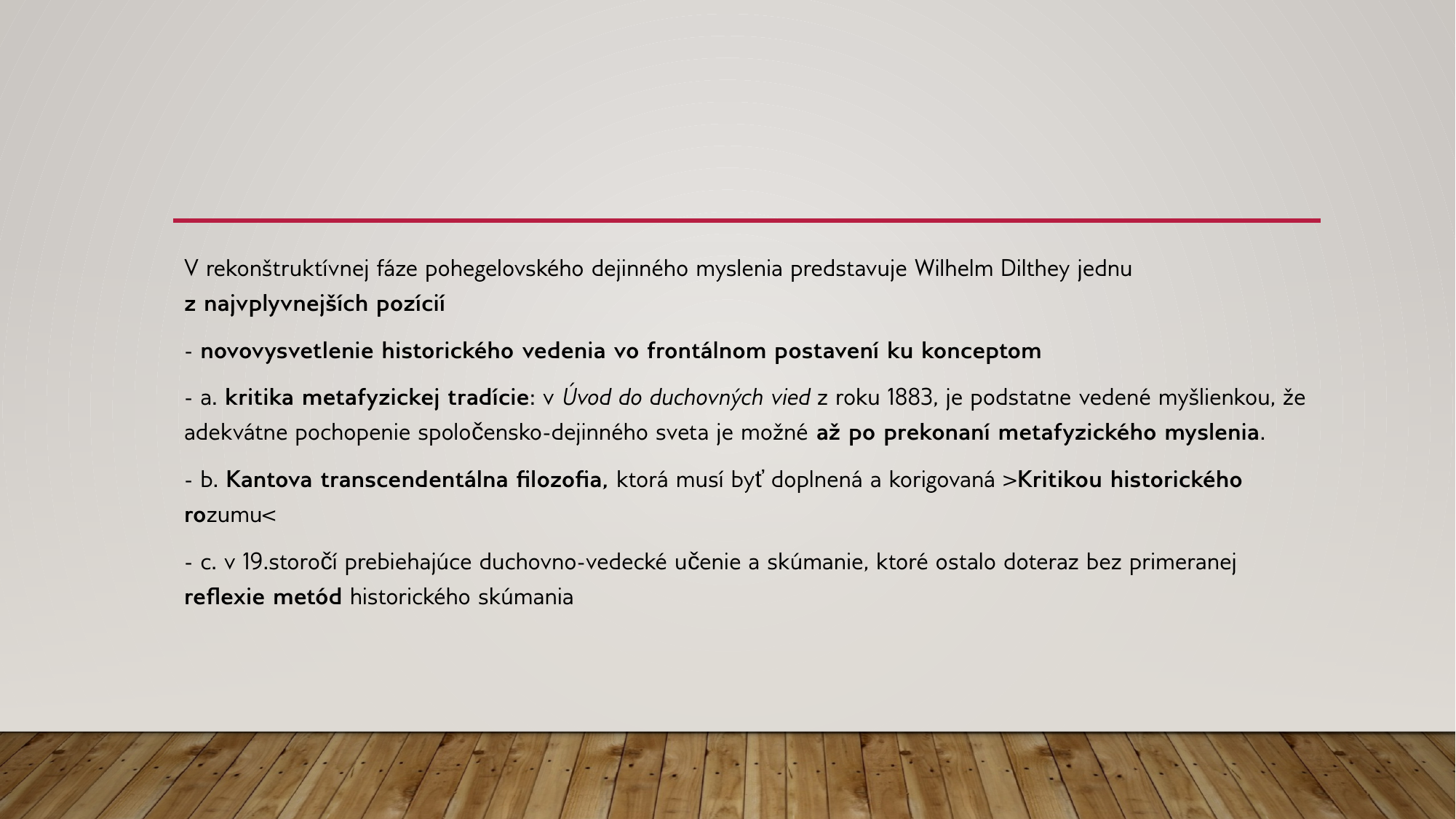

#
V rekonštruktívnej fáze pohegelovského dejinného myslenia predstavuje Wilhelm Dilthey jednu z najvplyvnejších pozícií
- novovysvetlenie historického vedenia vo frontálnom postavení ku konceptom
- a. kritika metafyzickej tradície: v Úvod do duchovných vied z roku 1883, je podstatne vedené myšlienkou, že adekvátne pochopenie spoločensko-dejinného sveta je možné až po prekonaní metafyzického myslenia.
- b. Kantova transcendentálna filozofia, ktorá musí byť doplnená a korigovaná >Kritikou historického rozumu<
- c. v 19.storočí prebiehajúce duchovno-vedecké učenie a skúmanie, ktoré ostalo doteraz bez primeranej reflexie metód historického skúmania